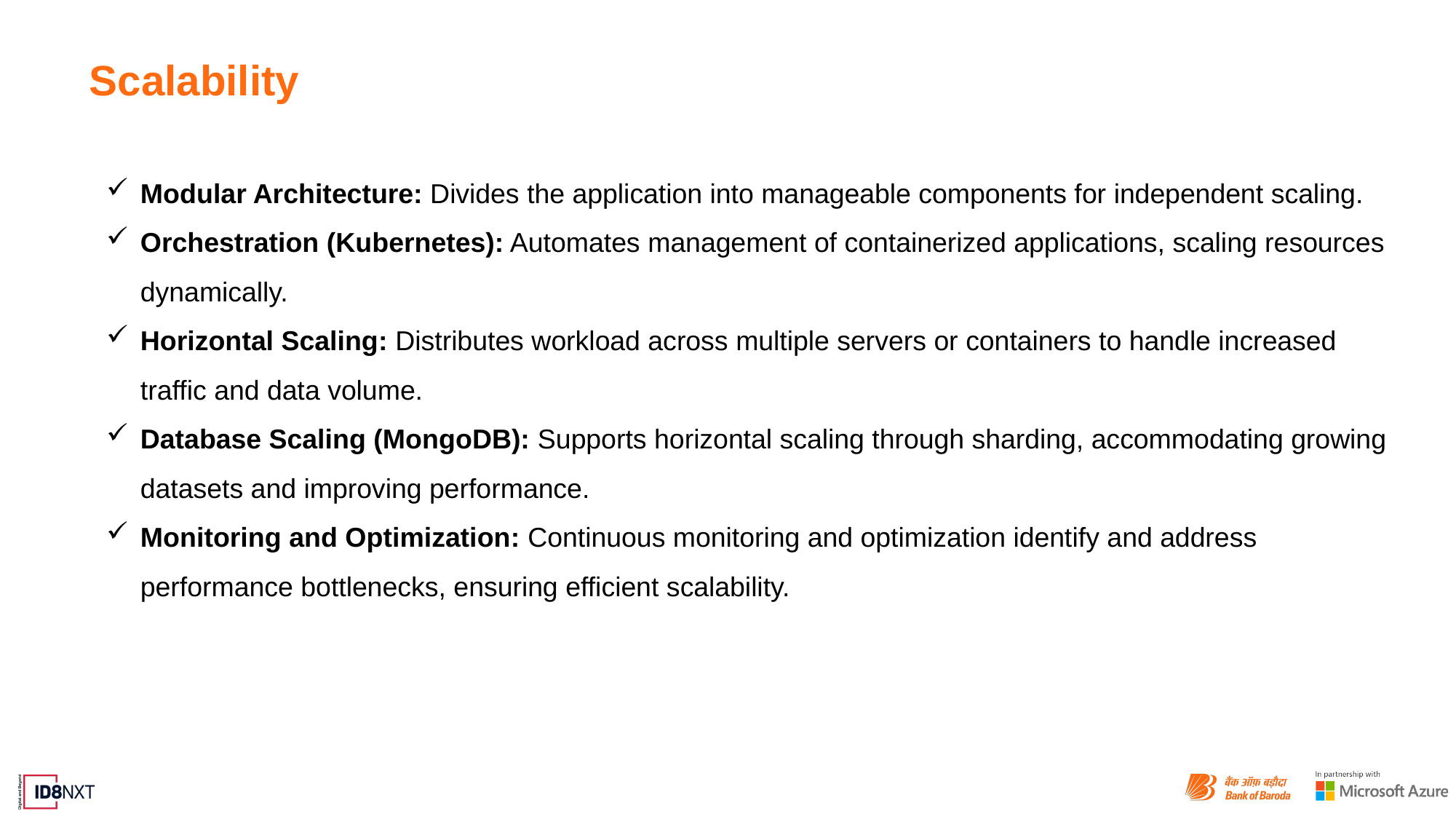

# Scalability
Modular Architecture: Divides the application into manageable components for independent scaling.
Orchestration (Kubernetes): Automates management of containerized applications, scaling resources dynamically.
Horizontal Scaling: Distributes workload across multiple servers or containers to handle increased traffic and data volume.
Database Scaling (MongoDB): Supports horizontal scaling through sharding, accommodating growing datasets and improving performance.
Monitoring and Optimization: Continuous monitoring and optimization identify and address performance bottlenecks, ensuring efficient scalability.